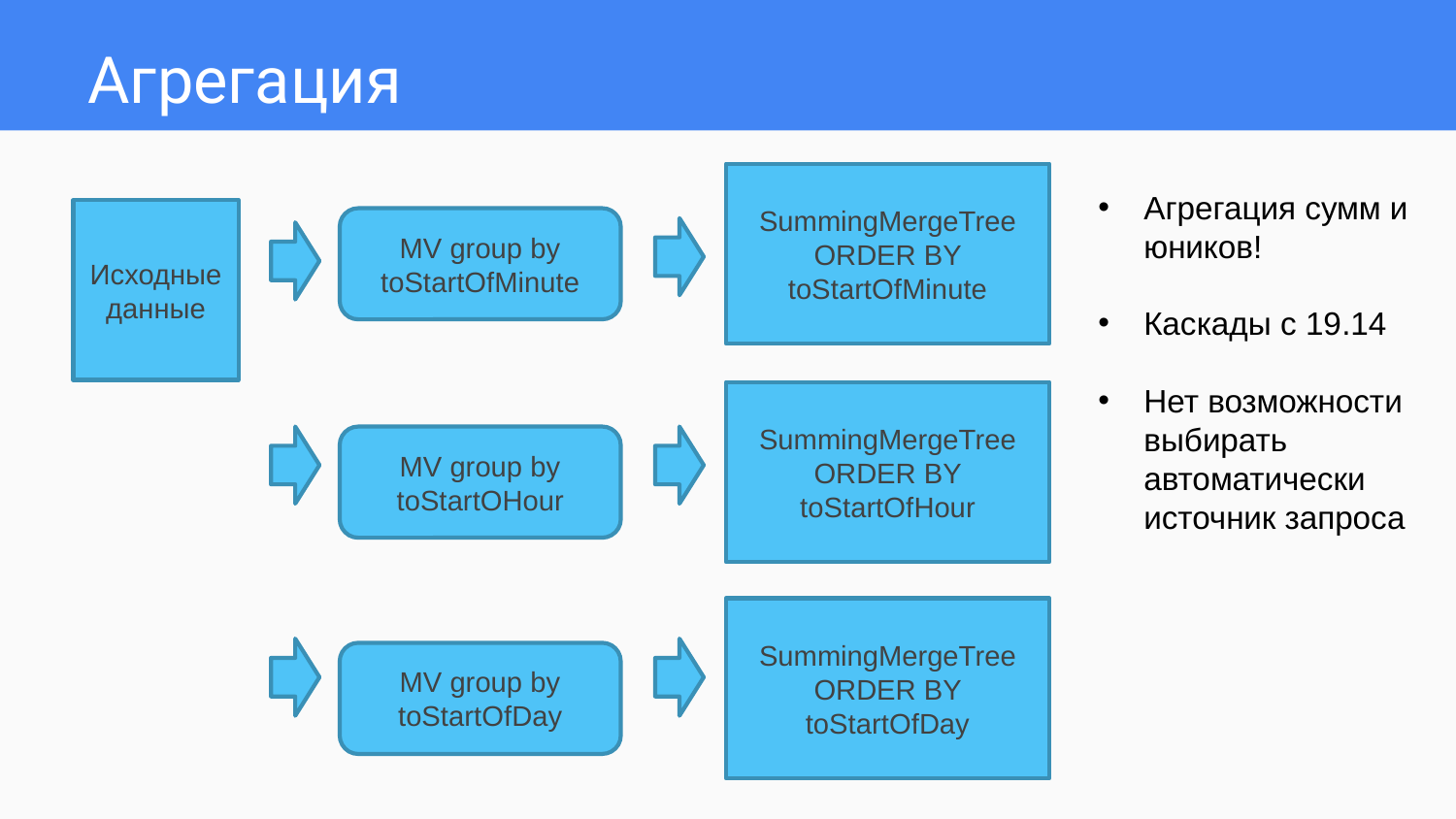

# Агрегация
SummingMergeTree ORDER BY toStartOfMinute
Агрегация сумм и юников!

Каскады с 19.14

Нет возможности выбирать автоматически источник запроса
Исходные данные
MV group by toStartOfMinute

SummingMergeTree ORDER BY toStartOfHour

MV group by toStartOHour

SummingMergeTree ORDER BY toStartOfDay

MV group by toStartOfDay